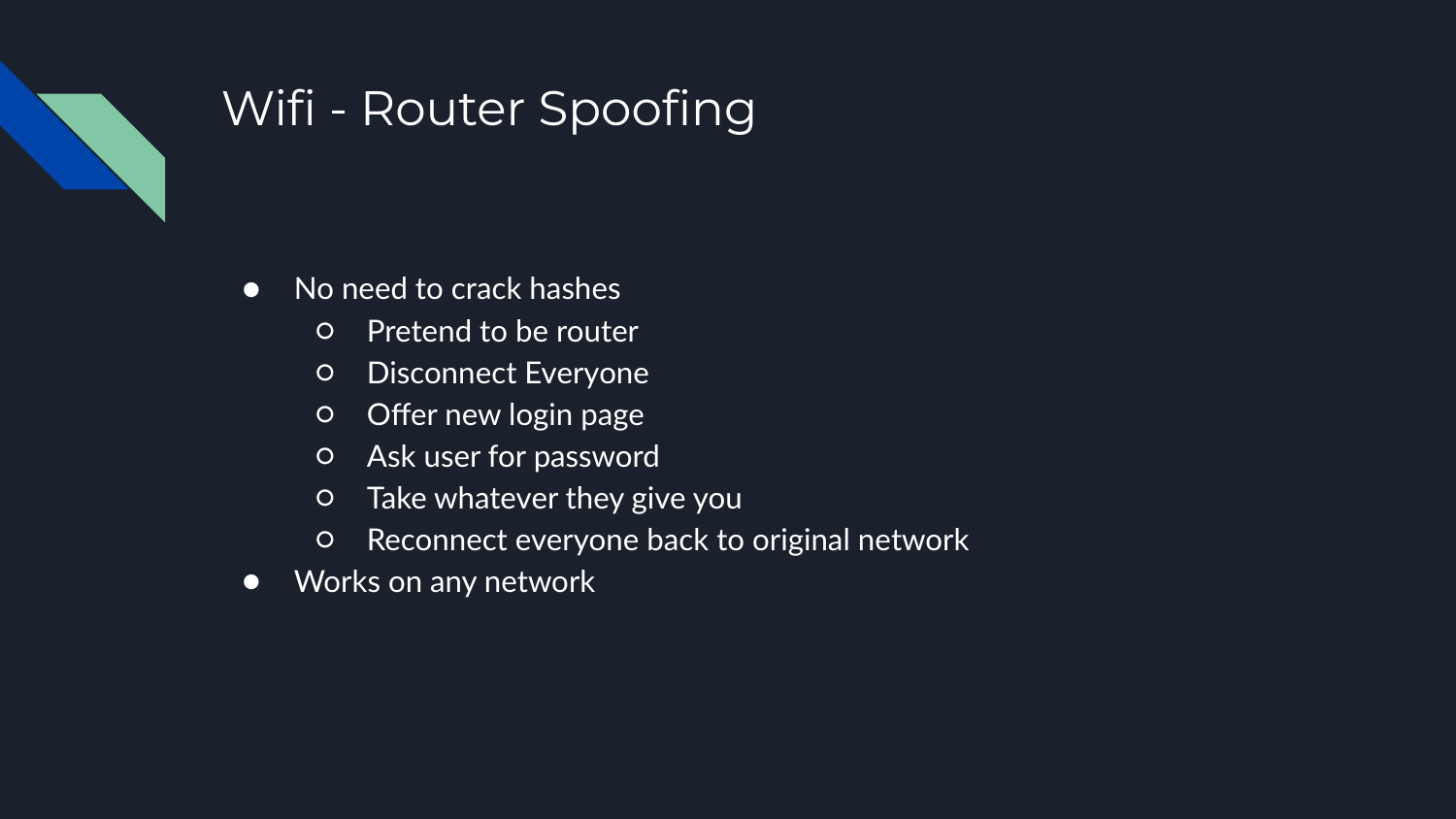

# Wifi - Router Spoofing
No need to crack hashes
Pretend to be router
Disconnect Everyone
Offer new login page
Ask user for password
Take whatever they give you
Reconnect everyone back to original network
Works on any network